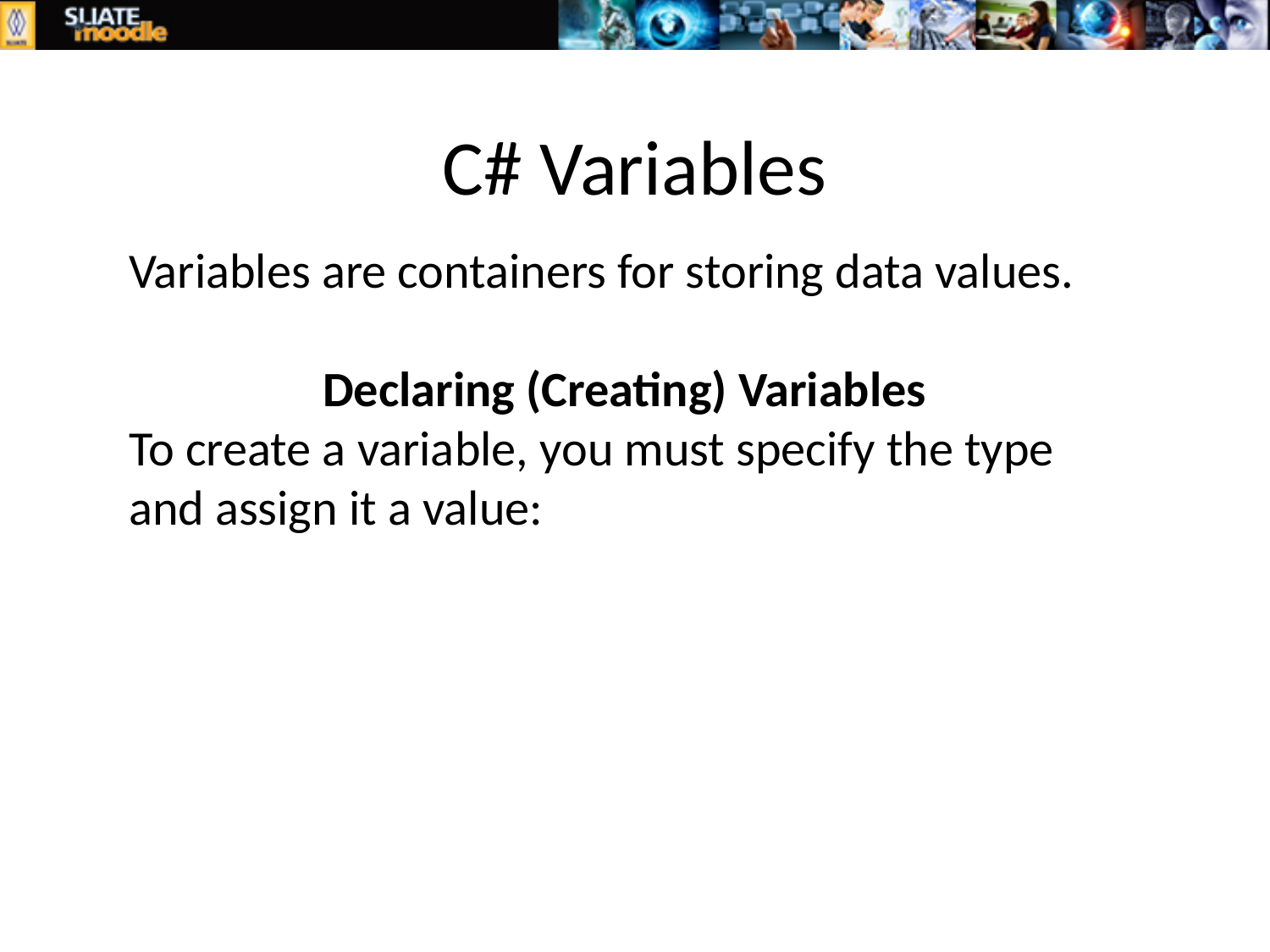

# C# Variables
Variables are containers for storing data values.

Declaring (Creating) Variables
To create a variable, you must specify the type and assign it a value: